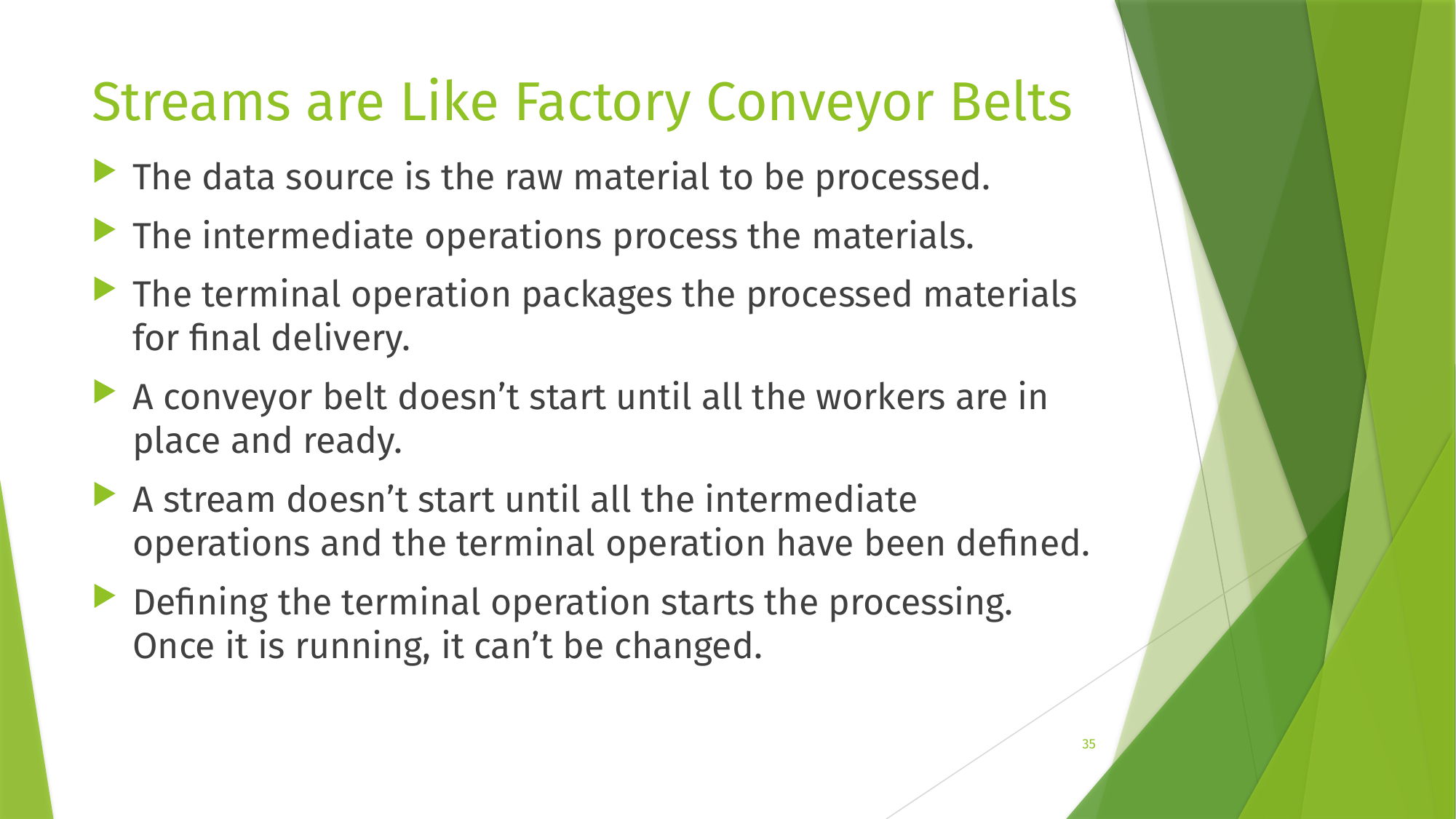

# Streams are Like Factory Conveyor Belts
The data source is the raw material to be processed.
The intermediate operations process the materials.
The terminal operation packages the processed materials for final delivery.
A conveyor belt doesn’t start until all the workers are in place and ready.
A stream doesn’t start until all the intermediate operations and the terminal operation have been defined.
Defining the terminal operation starts the processing.  Once it is running, it can’t be changed.
35